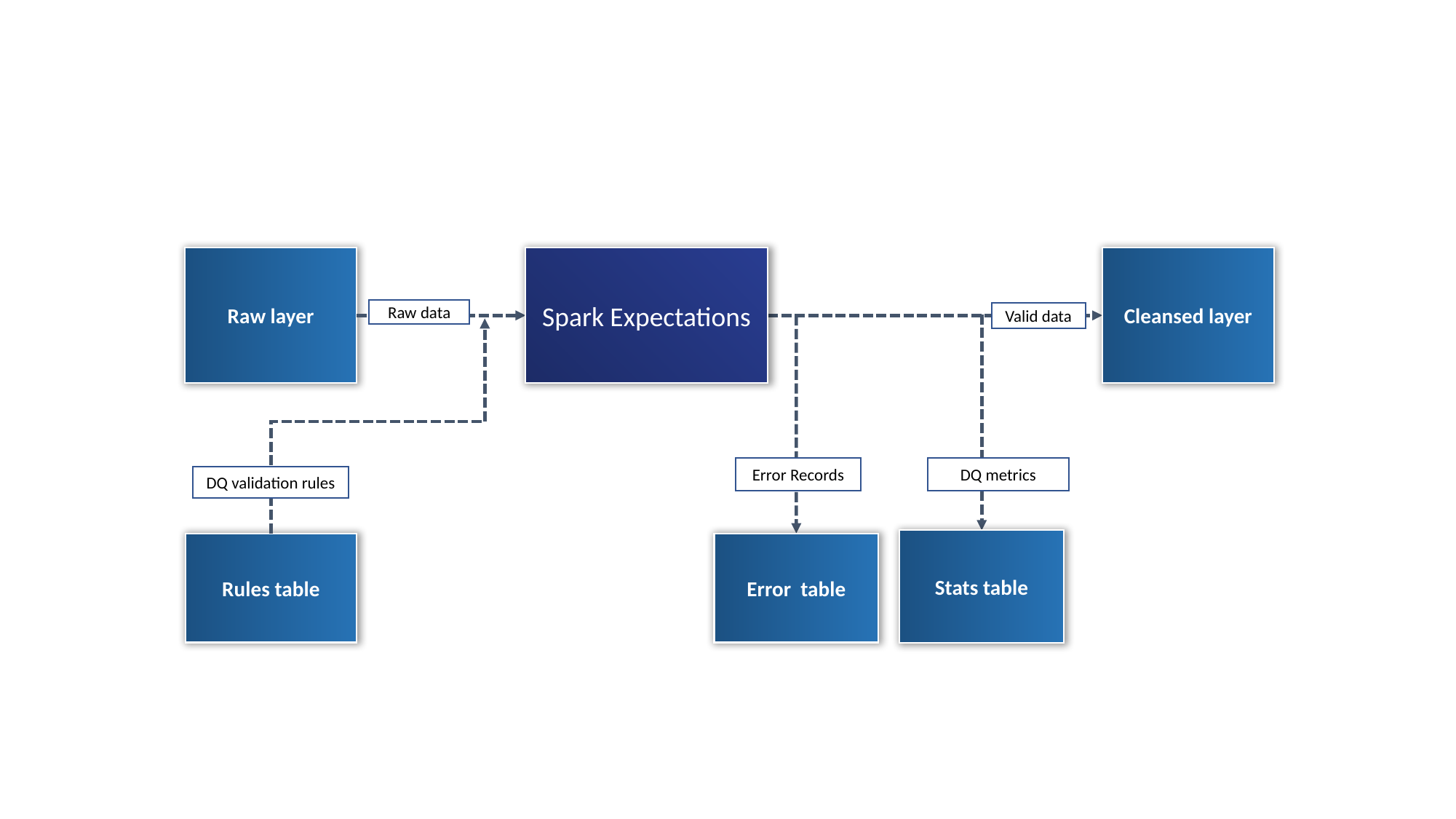

Raw layer
Cleansed layer
Spark Expectations
Raw data
Valid data
Error Records
DQ metrics
DQ validation rules
Stats table
Rules table
Error  table